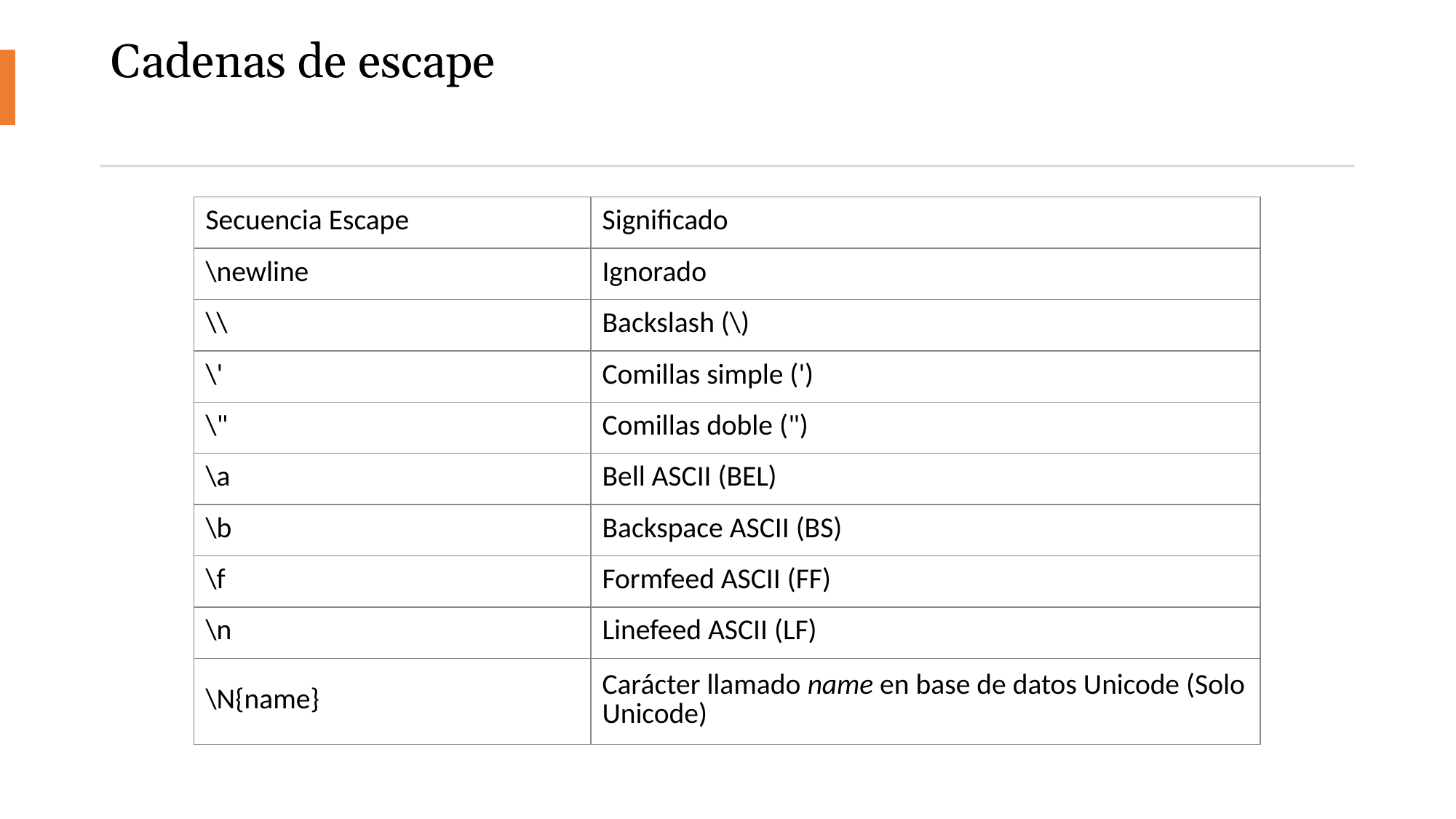

# Cadenas de escape

| Secuencia Escape | Significado |
| --- | --- |
| \newline | Ignorado |
| \\ | Backslash (\) |
| \' | Comillas simple (') |
| \" | Comillas doble (") |
| \a | Bell ASCII (BEL) |
| \b | Backspace ASCII (BS) |
| \f | Formfeed ASCII (FF) |
| \n | Linefeed ASCII (LF) |
| \N{name} | Carácter llamado name en base de datos Unicode (Solo Unicode) |